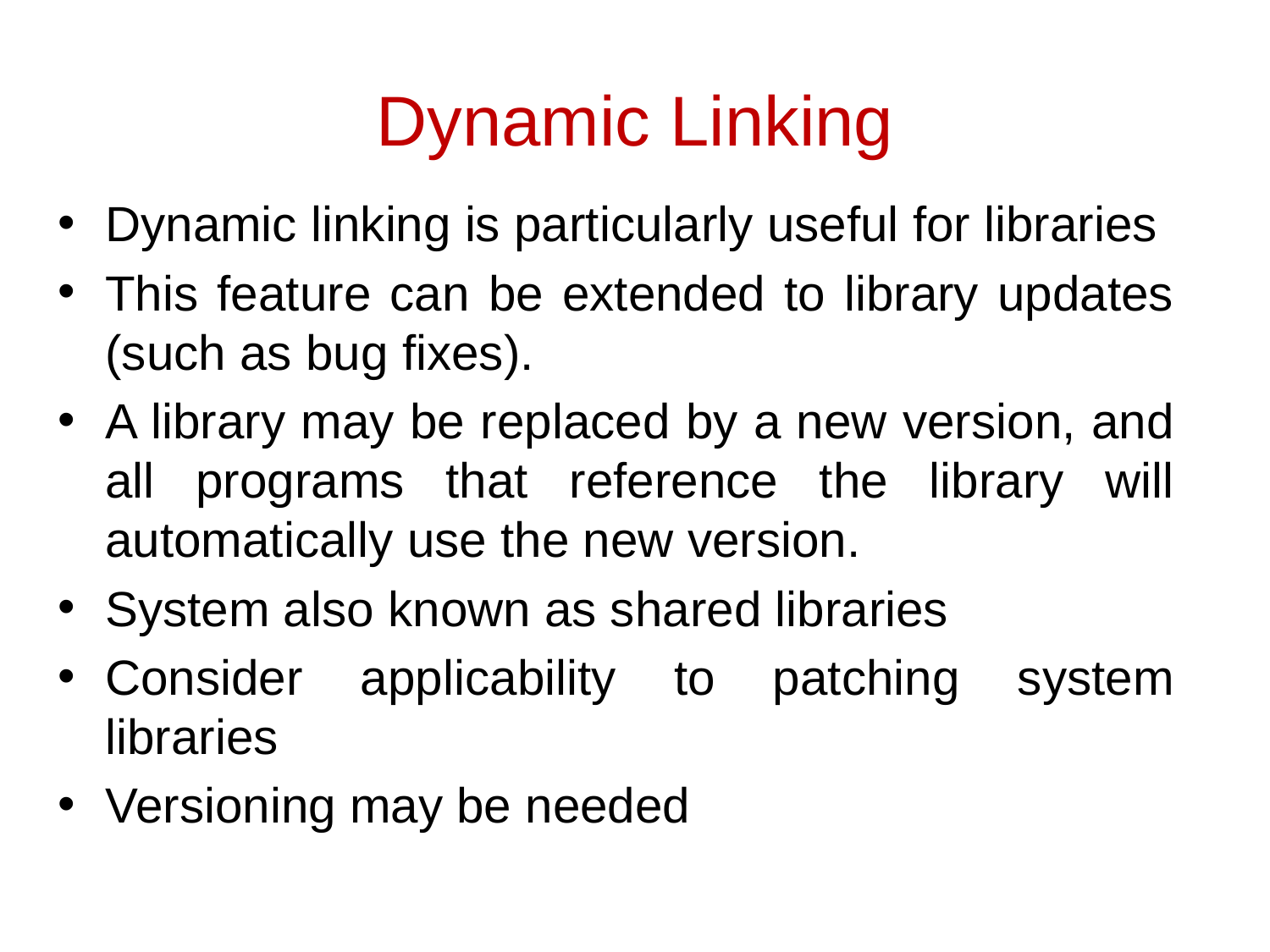

# Dynamic Linking
Dynamic linking is particularly useful for libraries
This feature can be extended to library updates (such as bug fixes).
A library may be replaced by a new version, and all programs that reference the library will automatically use the new version.
System also known as shared libraries
Consider applicability to patching system libraries
Versioning may be needed